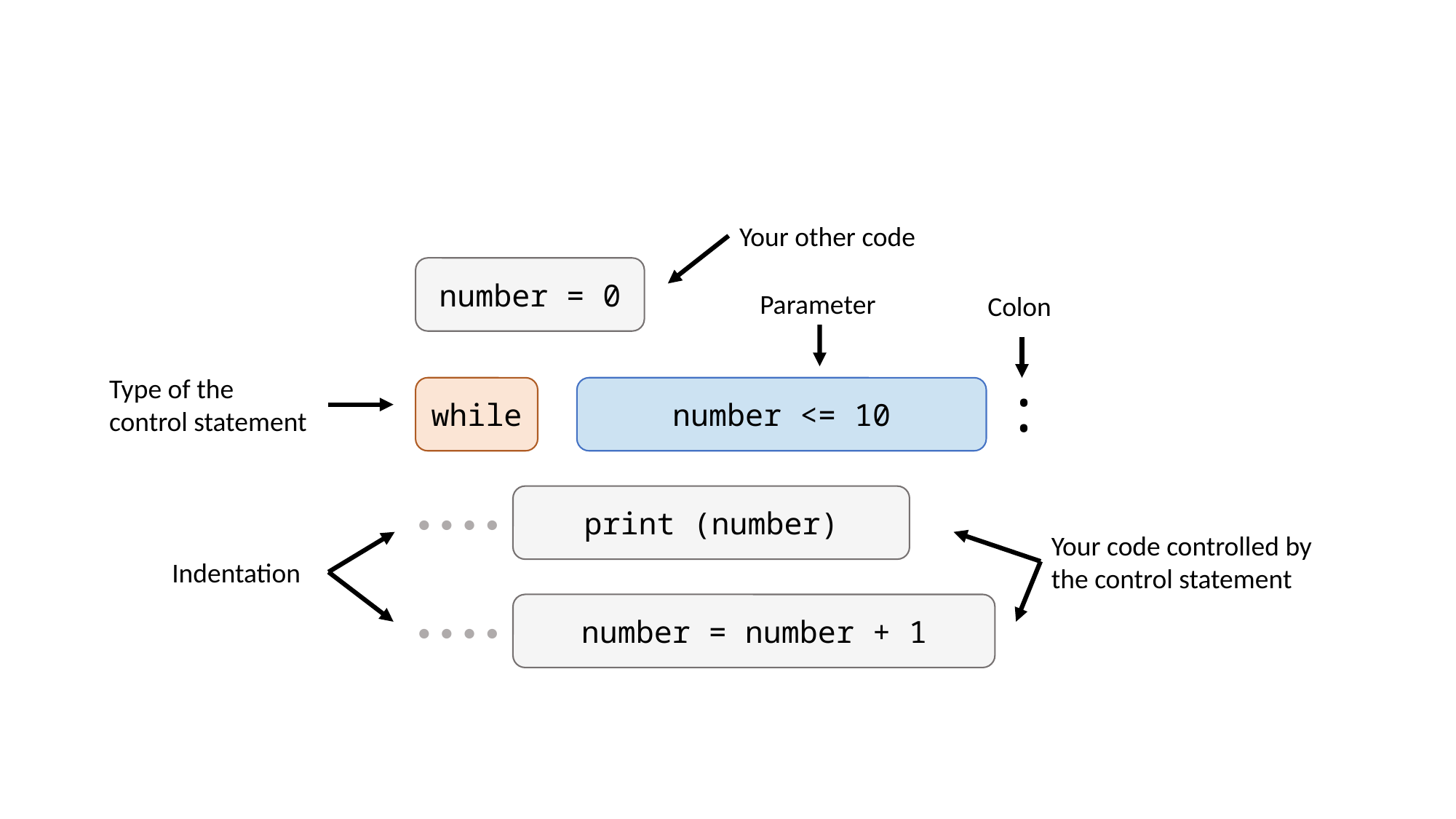

Your other code
number = 0
Parameter
Colon
Type of the control statement
:
while
number <= 10
print (number)
••••
Your code controlled by the control statement
Indentation
number = number + 1
••••